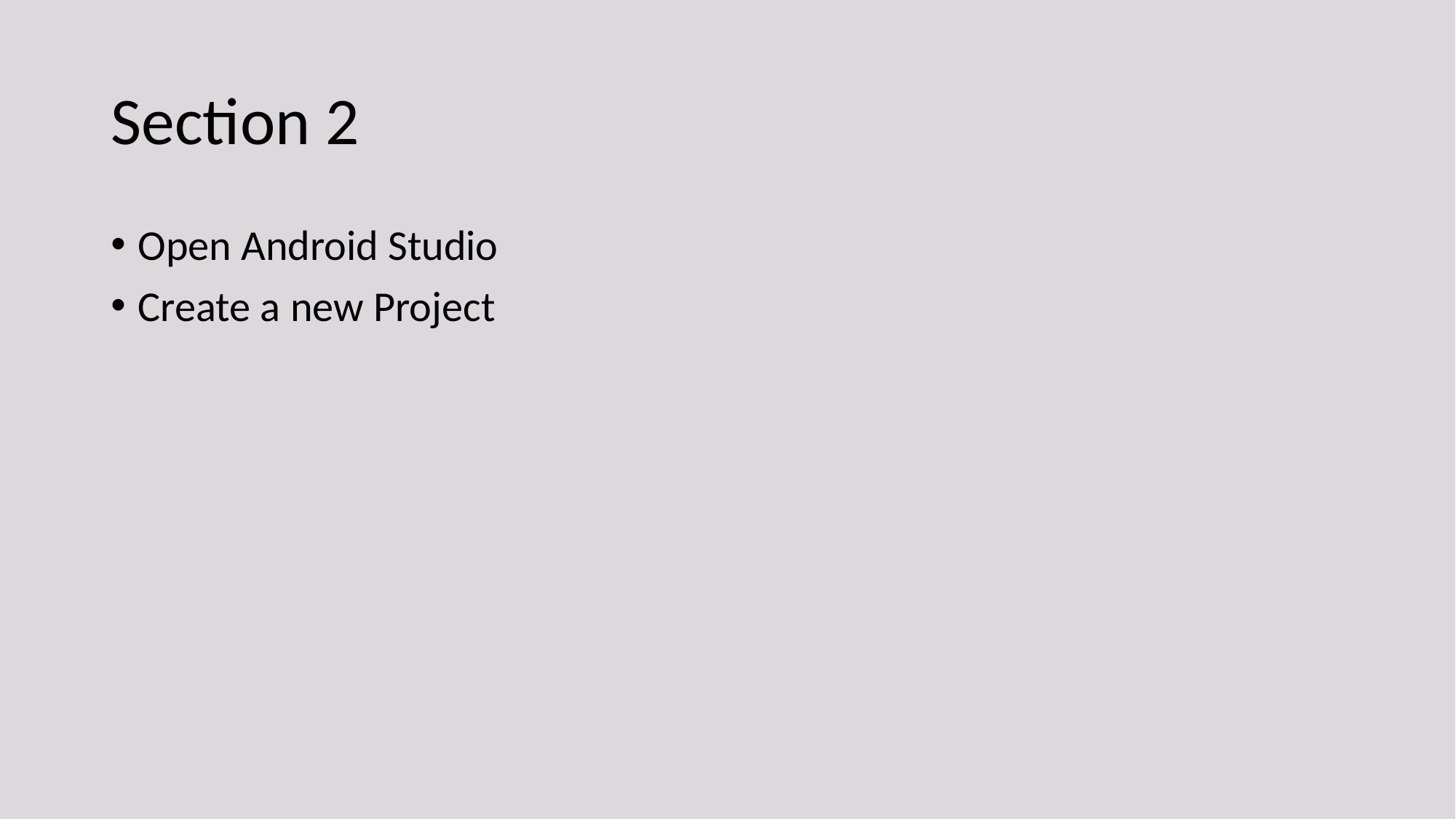

# Section 2
Open Android Studio
Create a new Project